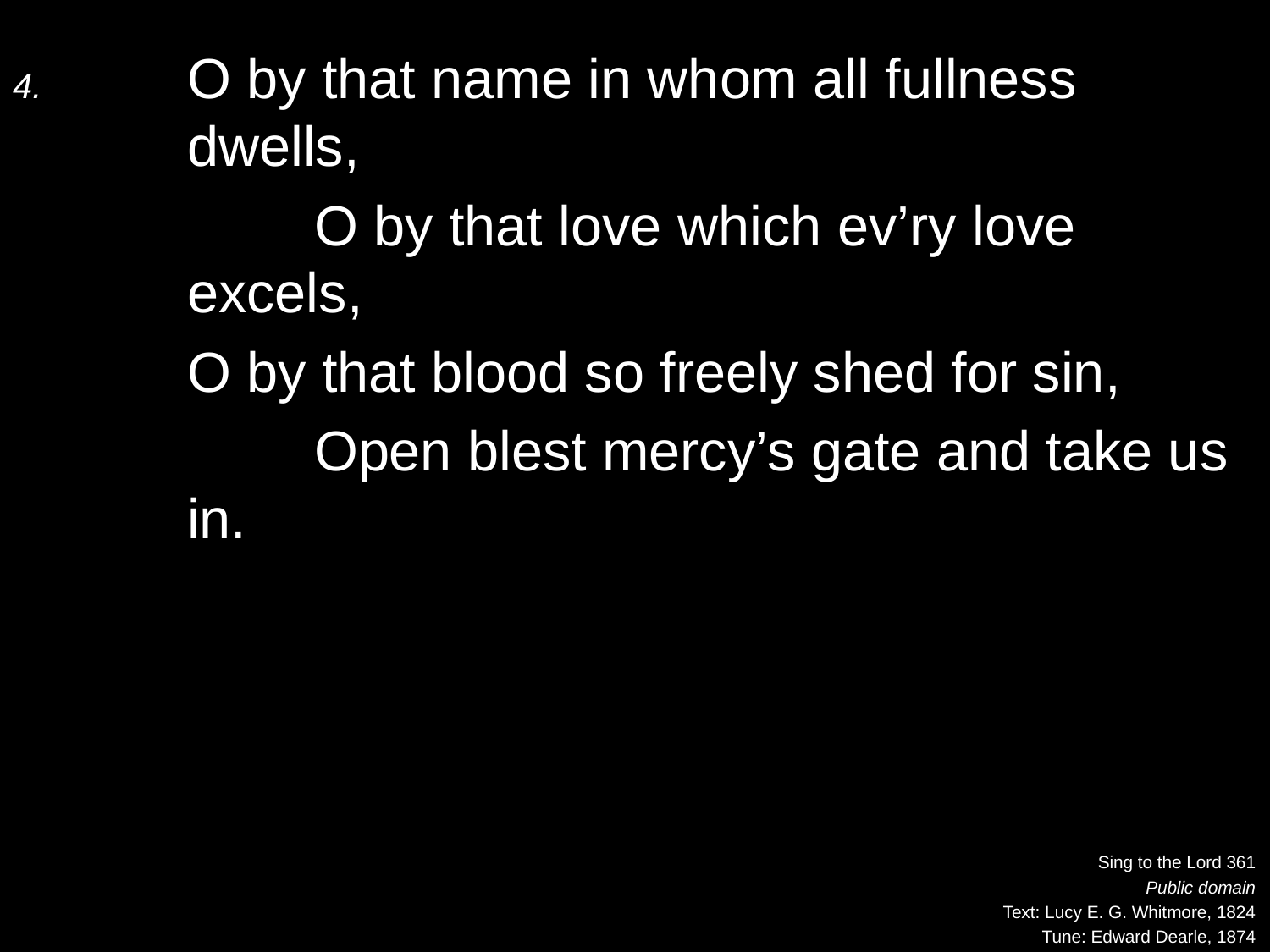

4.	O by that name in whom all fullness dwells,
		O by that love which ev’ry love excels,
	O by that blood so freely shed for sin,
		Open blest mercy’s gate and take us in.
Sing to the Lord 361
Public domain
Text: Lucy E. G. Whitmore, 1824
Tune: Edward Dearle, 1874